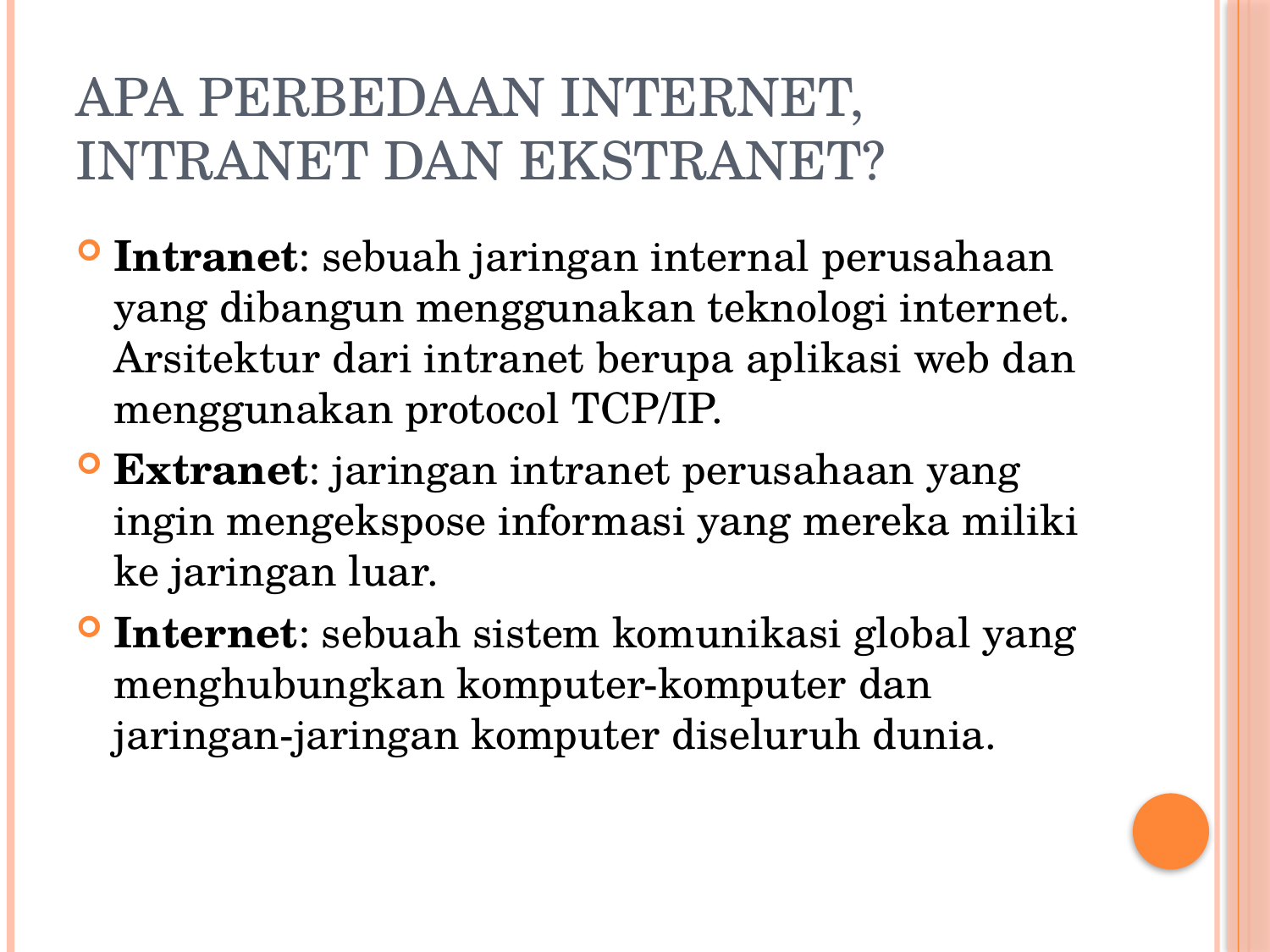

# Apa perbedaan internet, intranet dan ekstranet?
Intranet: sebuah jaringan internal perusahaan yang dibangun menggunakan teknologi internet. Arsitektur dari intranet berupa aplikasi web dan menggunakan protocol TCP/IP.
Extranet: jaringan intranet perusahaan yang ingin mengekspose informasi yang mereka miliki ke jaringan luar.
Internet: sebuah sistem komunikasi global yang menghubungkan komputer-komputer dan jaringan-jaringan komputer diseluruh dunia.